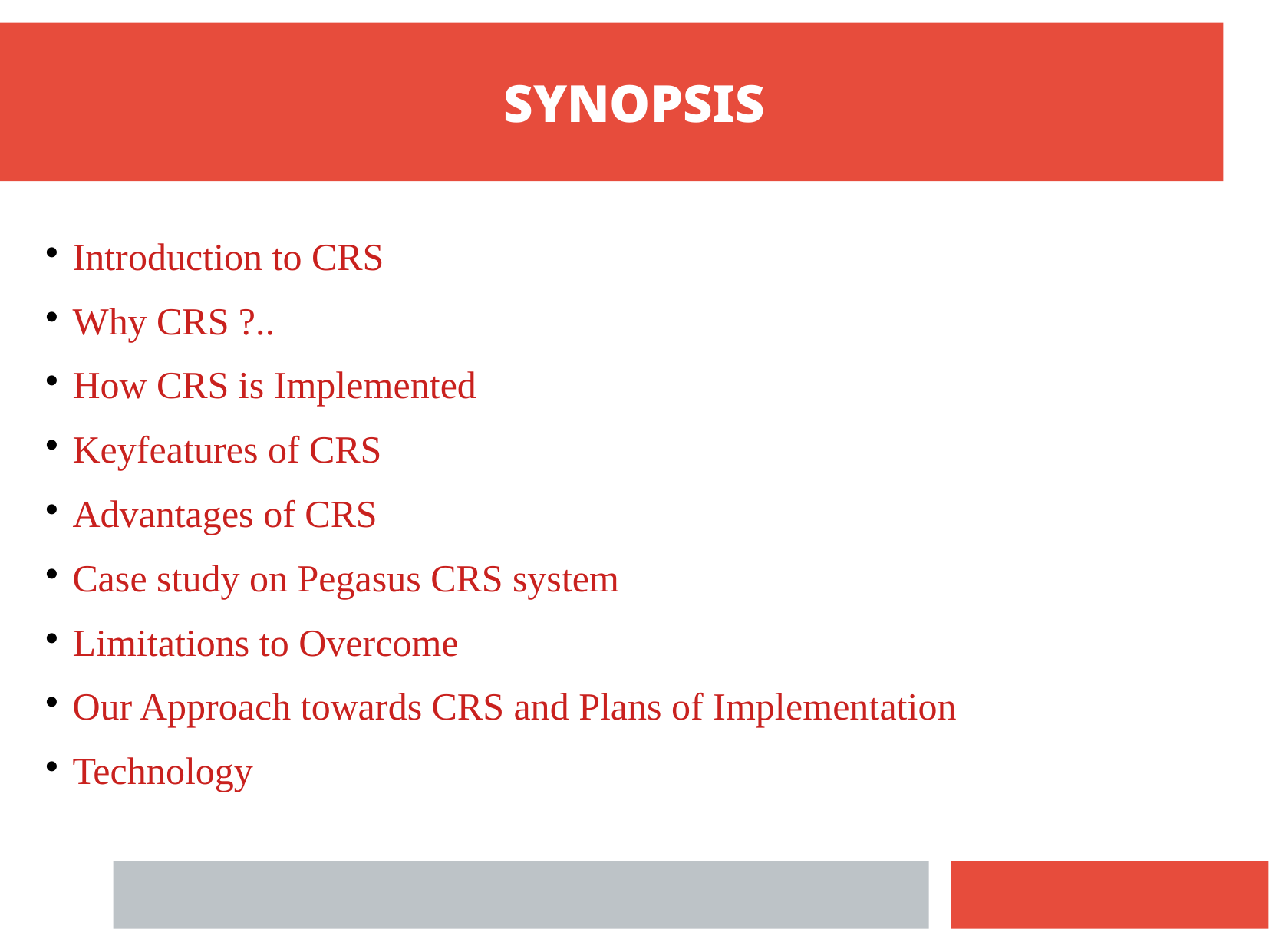

SYNOPSIS
Introduction to CRS
Why CRS ?..
How CRS is Implemented
Keyfeatures of CRS
Advantages of CRS
Case study on Pegasus CRS system
Limitations to Overcome
Our Approach towards CRS and Plans of Implementation
Technology